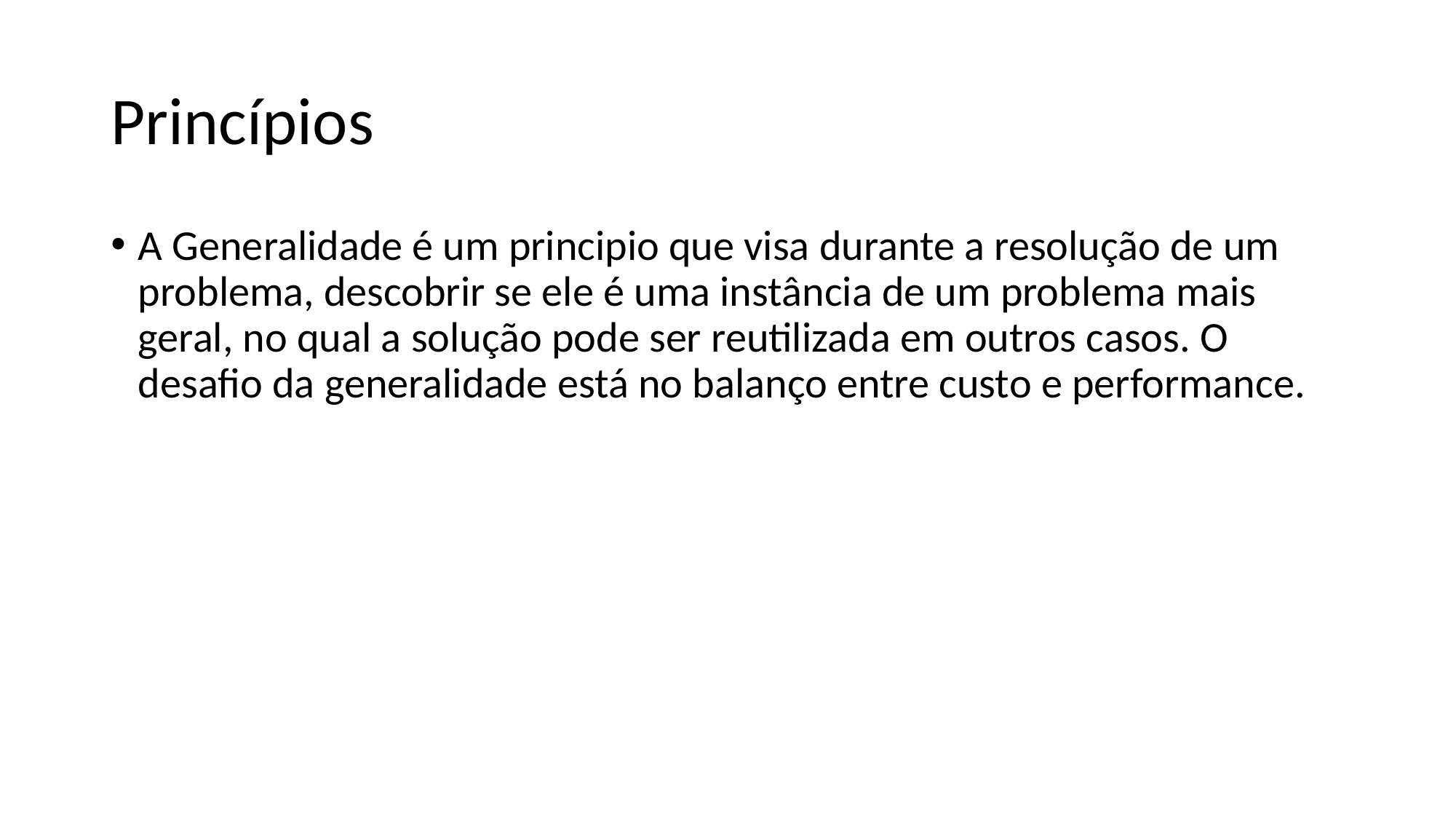

# Princípios
A Generalidade é um principio que visa durante a resolução de um problema, descobrir se ele é uma instância de um problema mais geral, no qual a solução pode ser reutilizada em outros casos. O desafio da generalidade está no balanço entre custo e performance.